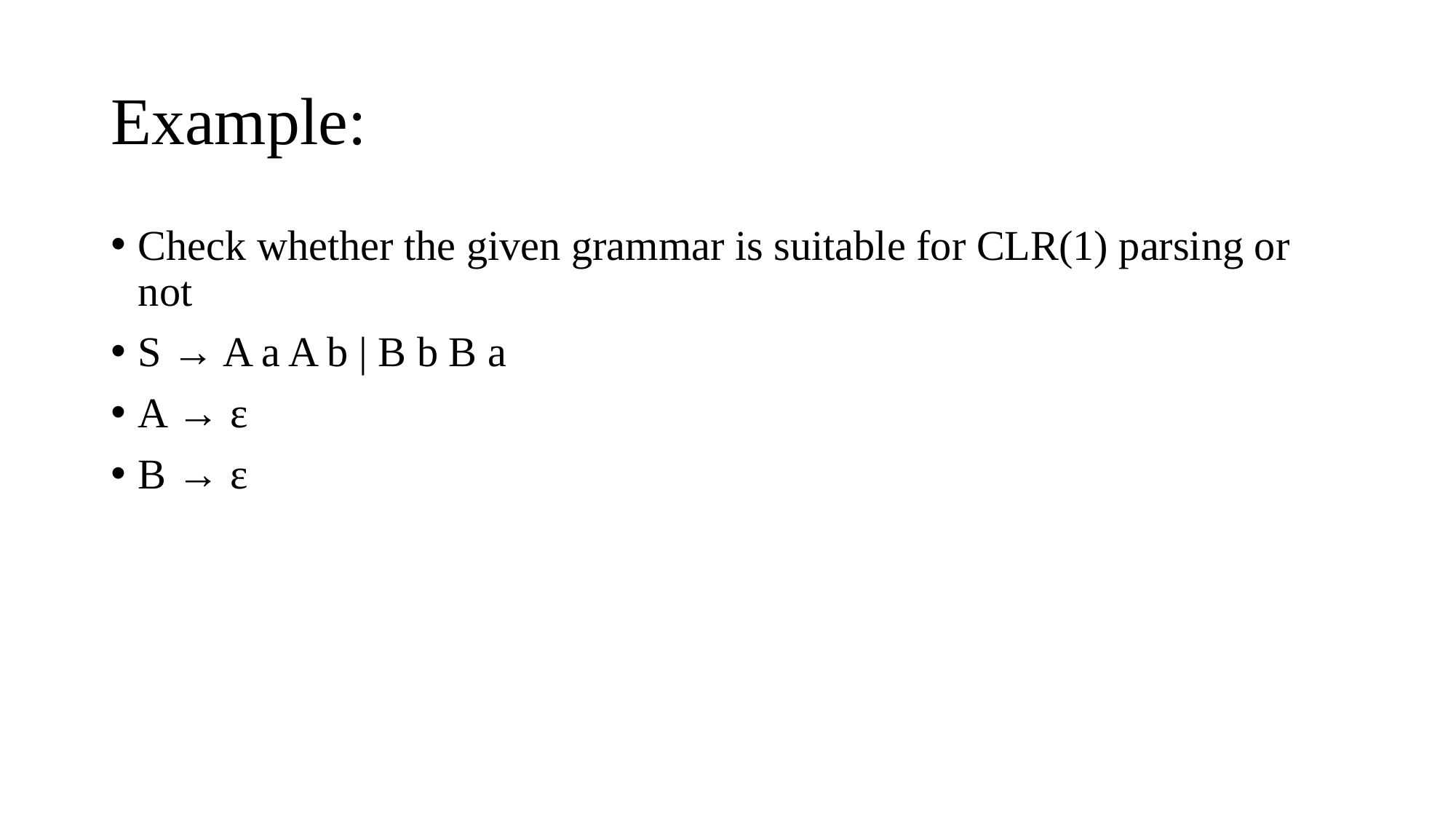

# Example:
Check whether the given grammar is suitable for CLR(1) parsing or not
S → A a A b | B b B a
A → ε
B → ε